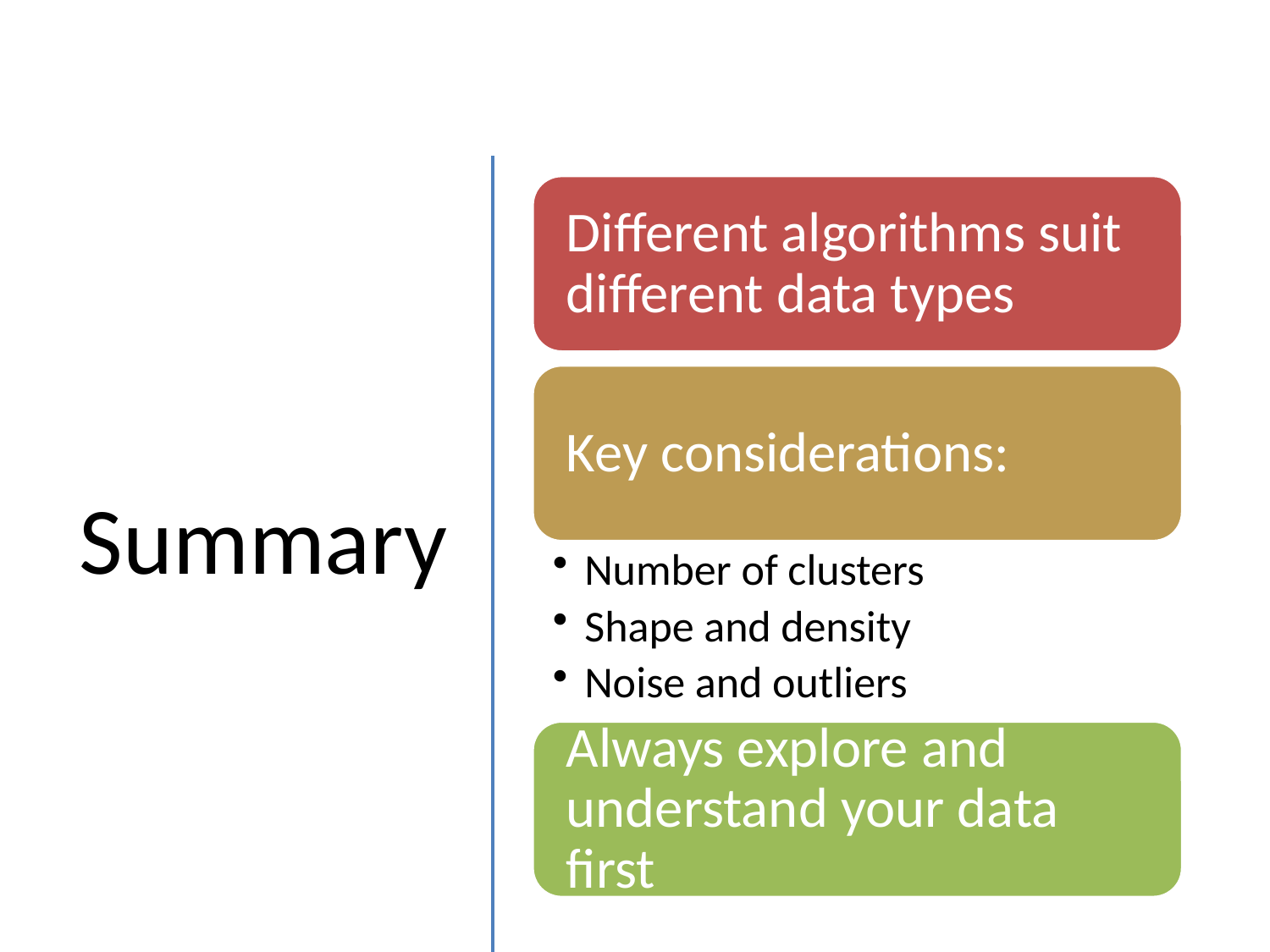

# Summary
Different algorithms suit different data types
Key considerations:
Number of clusters
Shape and density
Noise and outliers
Always explore and understand your data first